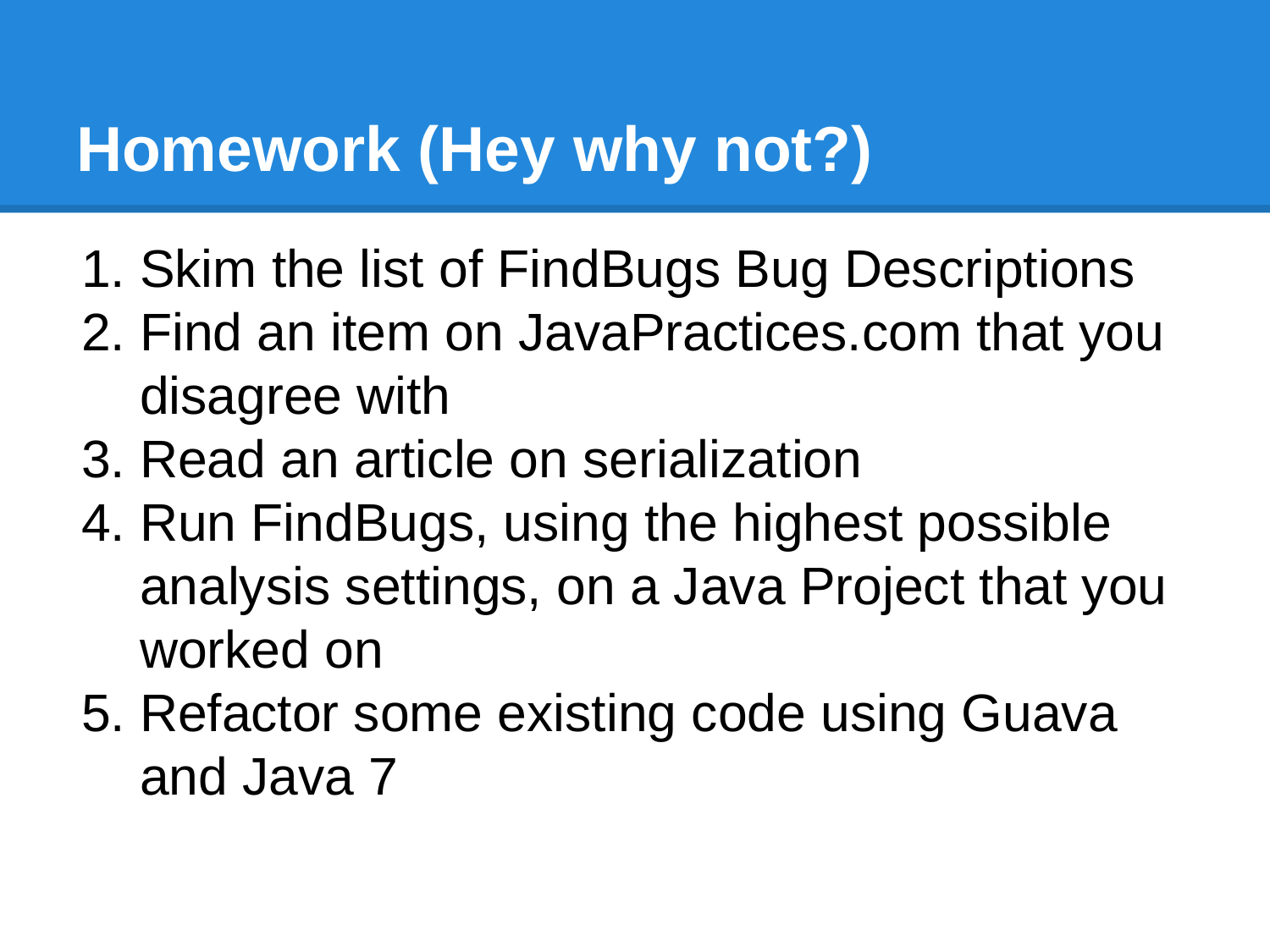

# Homework (Hey why not?)
Skim the list of FindBugs Bug Descriptions
Find an item on JavaPractices.com that you disagree with
Read an article on serialization
Run FindBugs, using the highest possible analysis settings, on a Java Project that you worked on
Refactor some existing code using Guava and Java 7